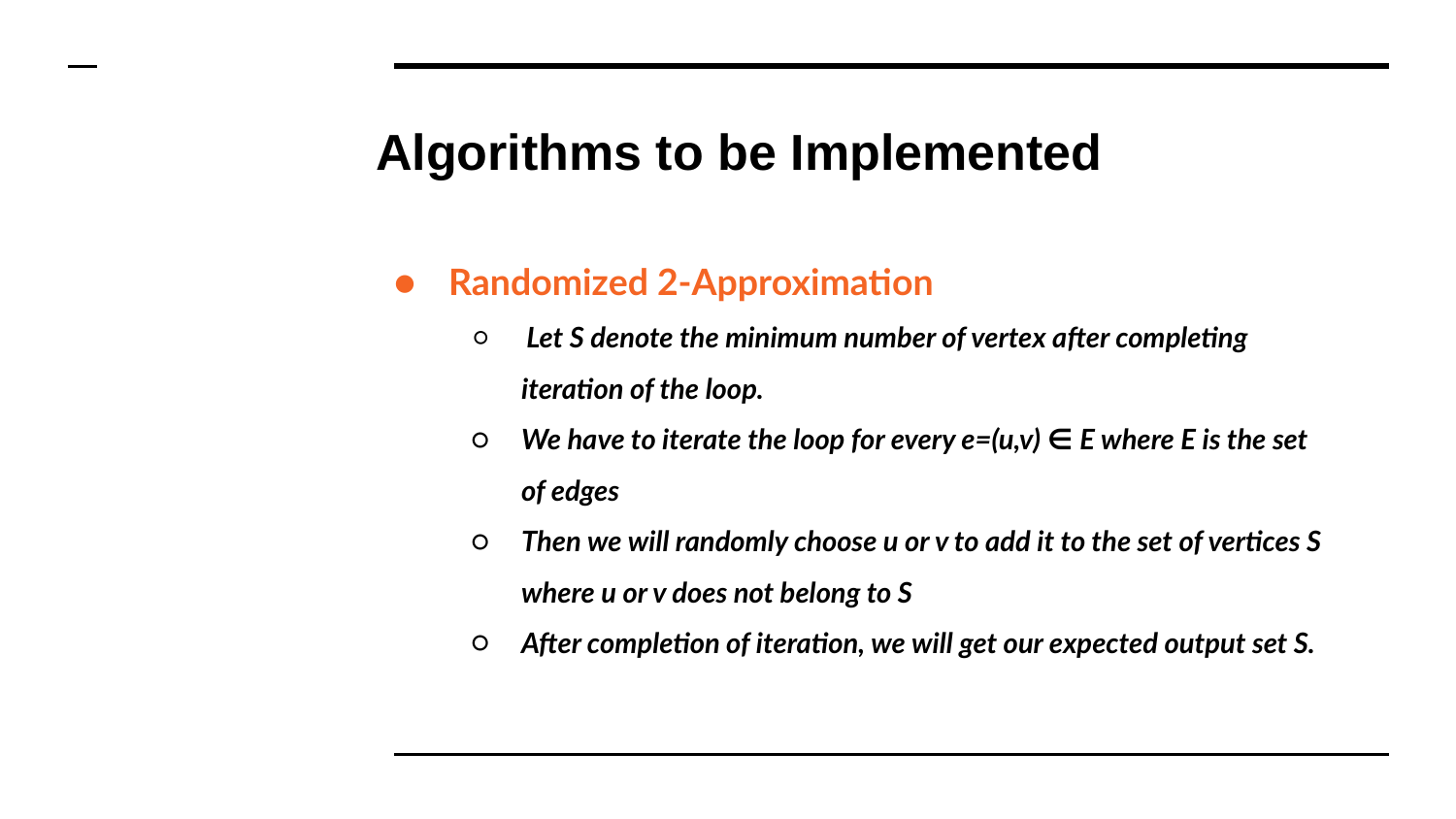

# Algorithms to be Implemented
Randomized 2-Approximation
 Let S denote the minimum number of vertex after completing iteration of the loop.
We have to iterate the loop for every e=(u,v) ∈ E where E is the set of edges
Then we will randomly choose u or v to add it to the set of vertices S where u or v does not belong to S
After completion of iteration, we will get our expected output set S.